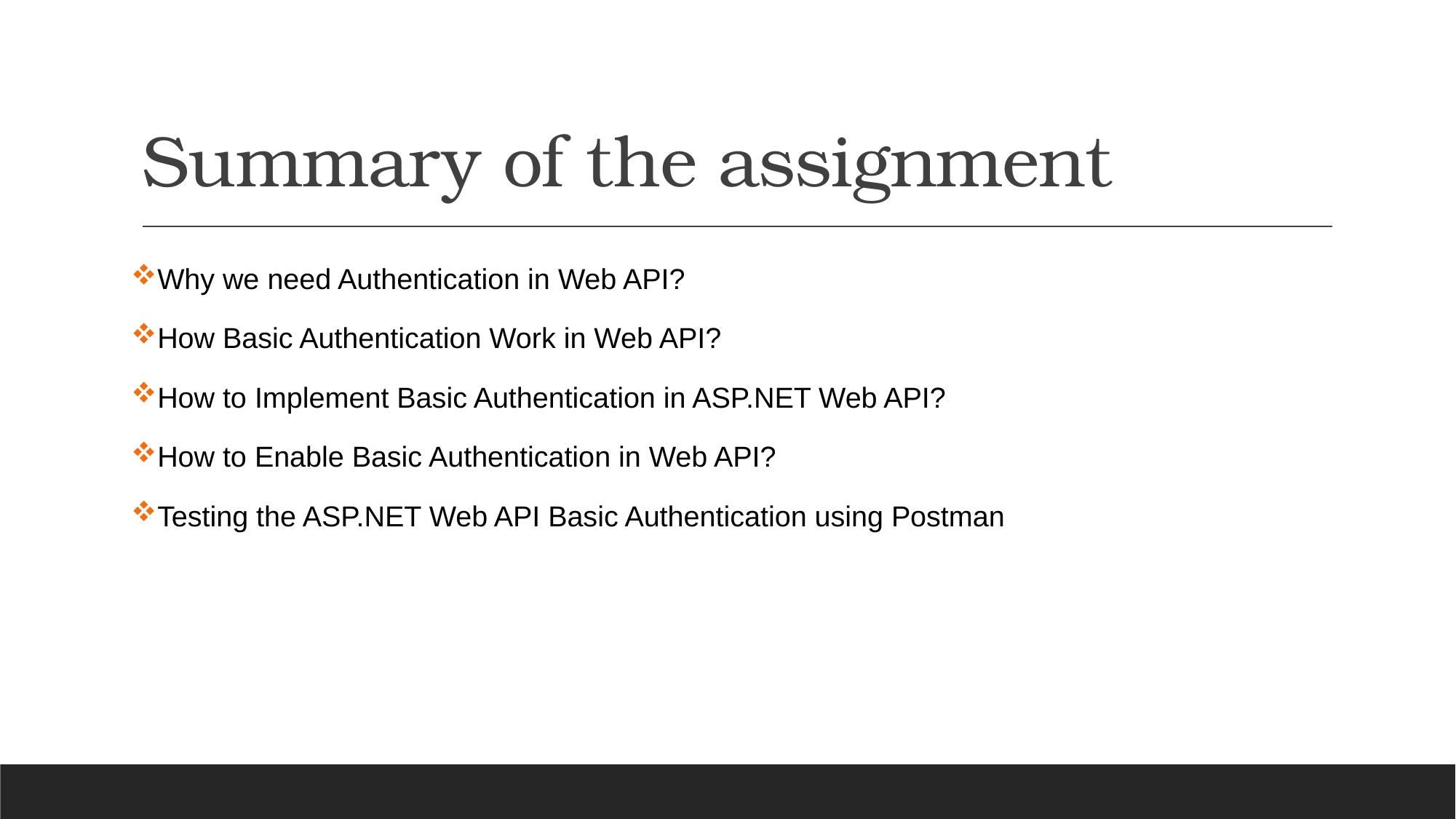

# Summary of the assignment
Why we need Authentication in Web API?
How Basic Authentication Work in Web API?
How to Implement Basic Authentication in ASP.NET Web API?
How to Enable Basic Authentication in Web API?
Testing the ASP.NET Web API Basic Authentication using Postman